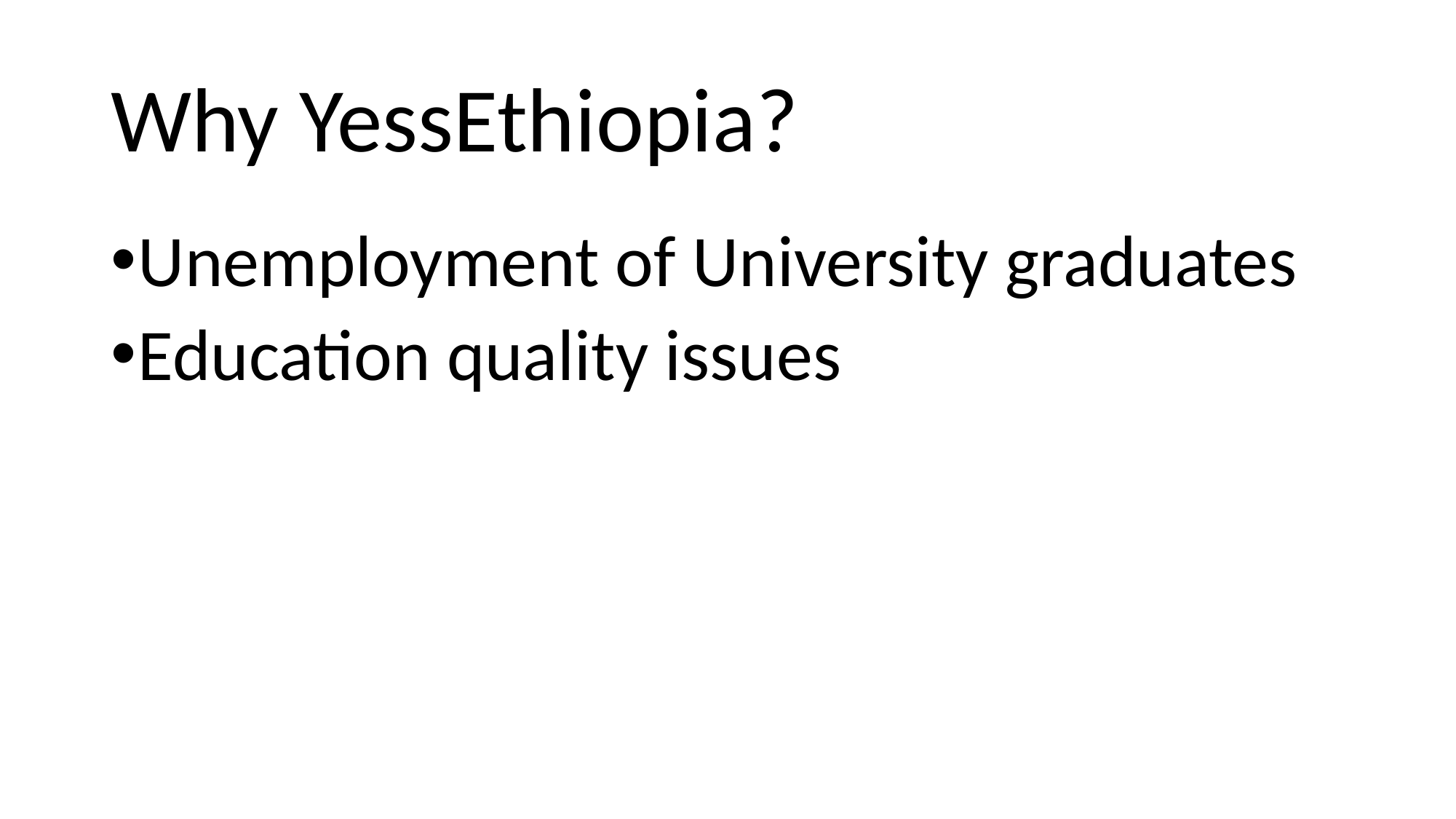

# Why YessEthiopia?
Unemployment of University graduates
Education quality issues